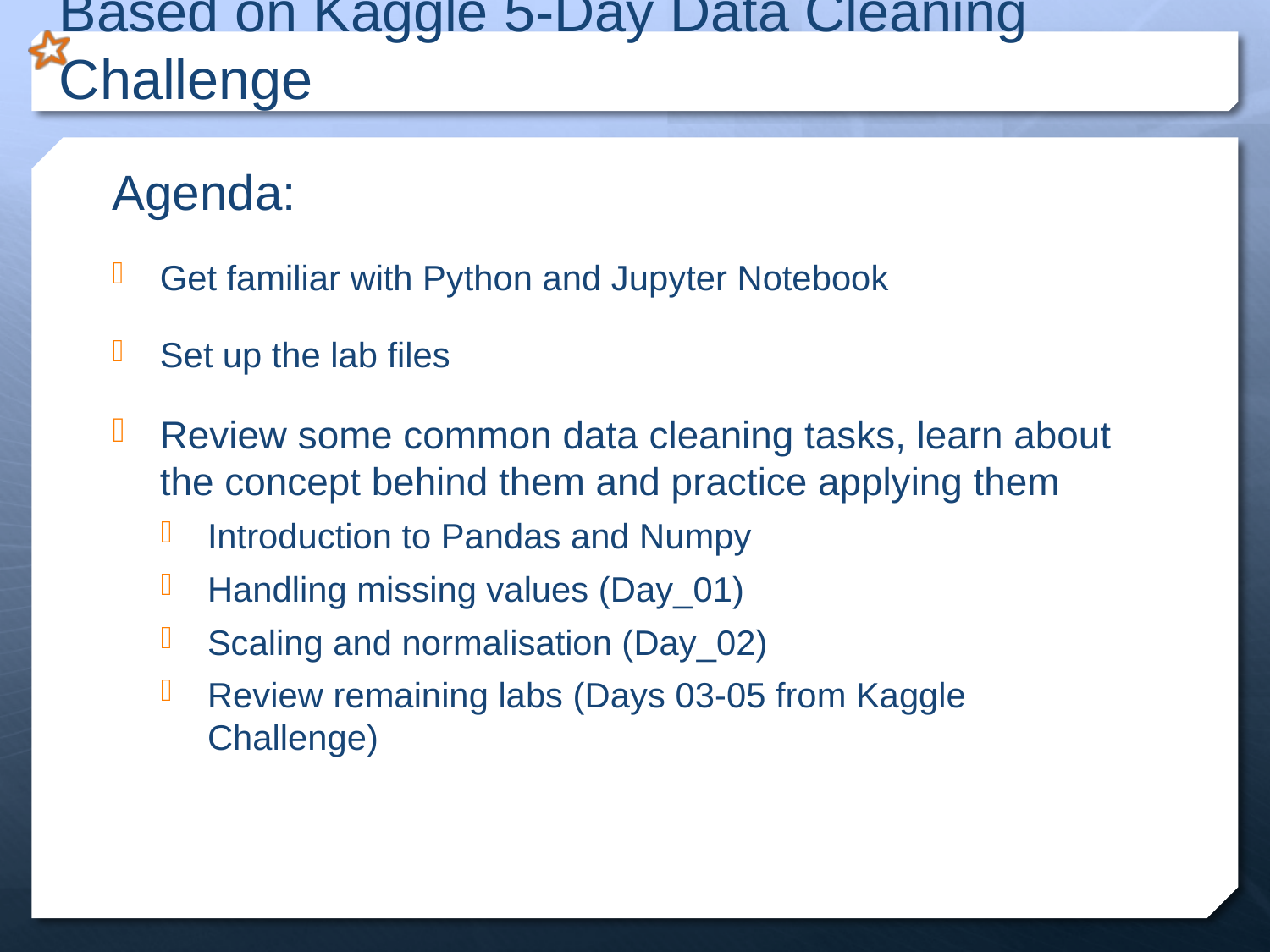

# Based on Kaggle 5-Day Data Cleaning Challenge
Agenda:
Get familiar with Python and Jupyter Notebook
Set up the lab files
Review some common data cleaning tasks, learn about the concept behind them and practice applying them
Introduction to Pandas and Numpy
Handling missing values (Day_01)
Scaling and normalisation (Day_02)
Review remaining labs (Days 03-05 from Kaggle Challenge)